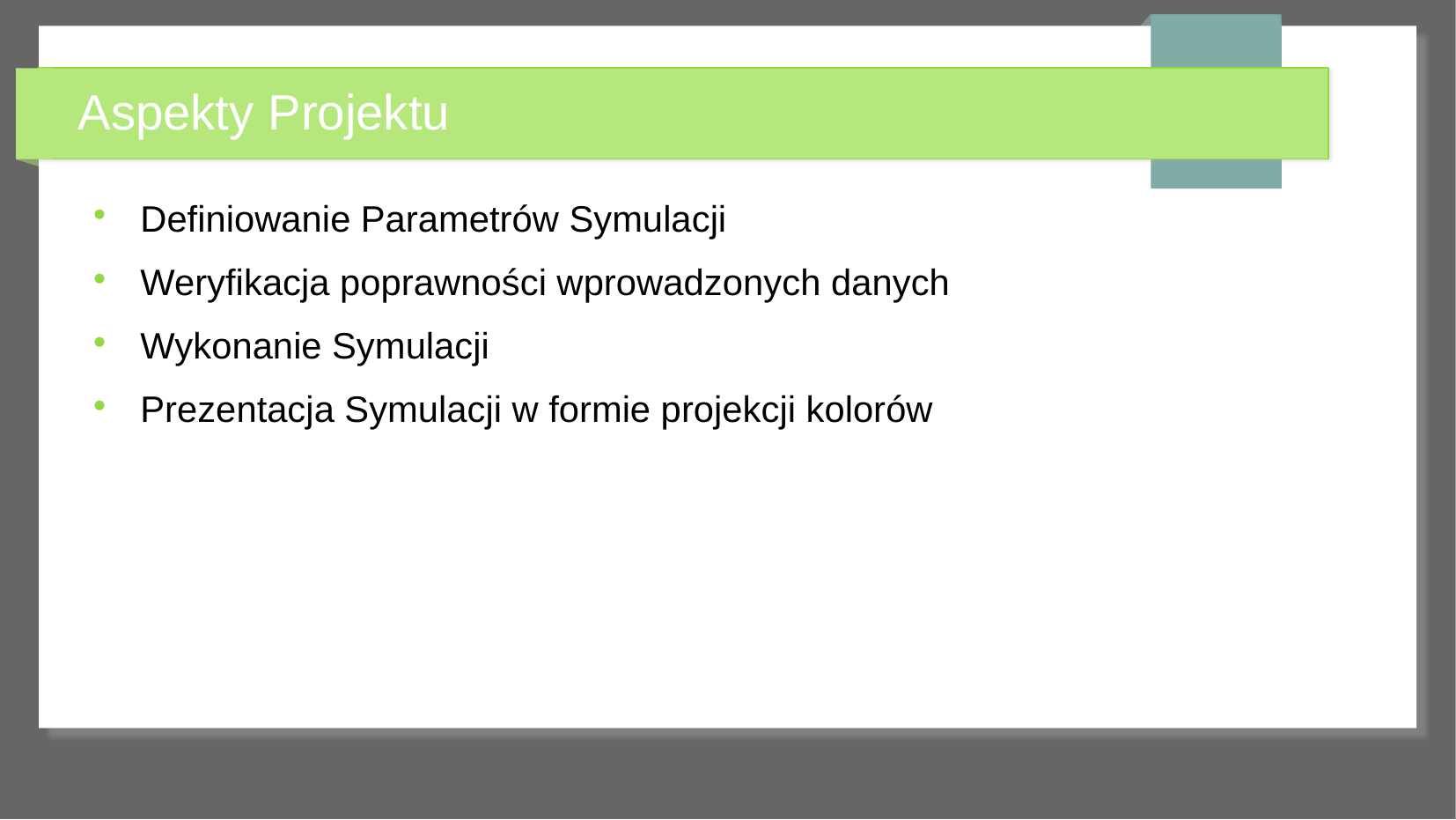

# Aspekty Projektu
Definiowanie Parametrów Symulacji
Weryfikacja poprawności wprowadzonych danych
Wykonanie Symulacji
Prezentacja Symulacji w formie projekcji kolorów